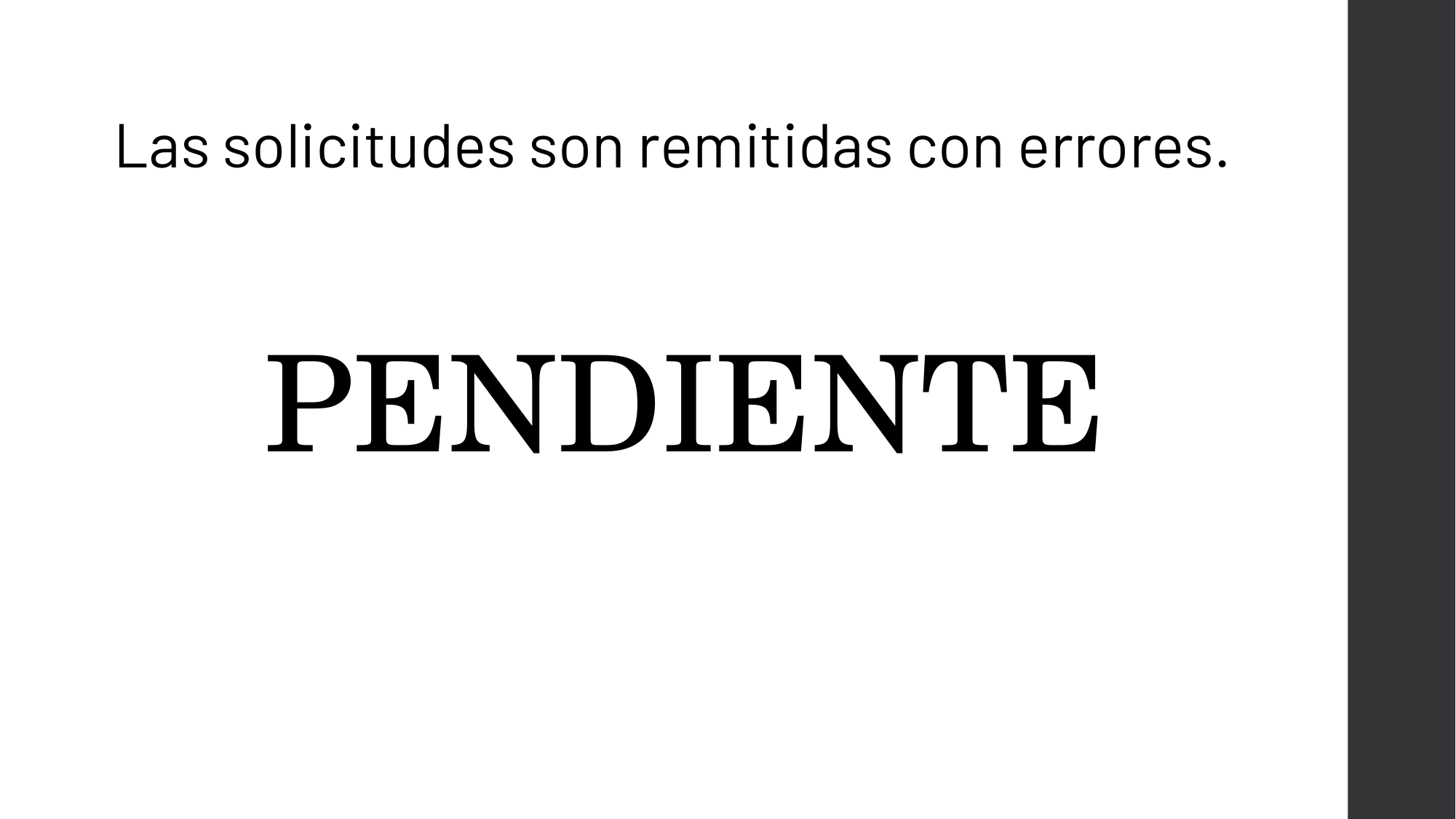

# Las solicitudes son remitidas con errores.
PENDIENTE